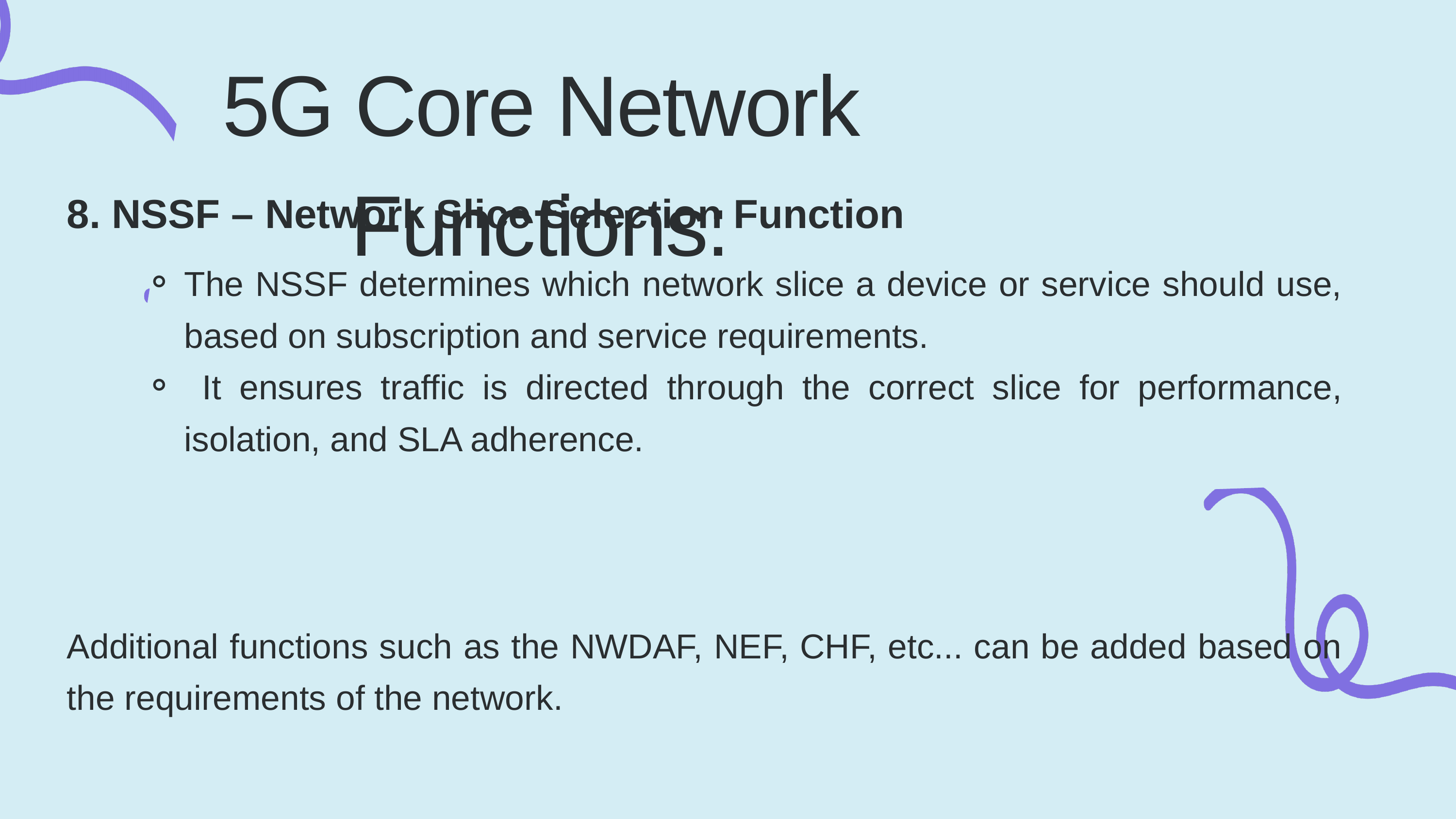

5G Core Network Functions:
8. NSSF – Network Slice Selection Function

The NSSF determines which network slice a device or service should use, based on subscription and service requirements.
 It ensures traffic is directed through the correct slice for performance, isolation, and SLA adherence.

Additional functions such as the NWDAF, NEF, CHF, etc... can be added based on the requirements of the network.